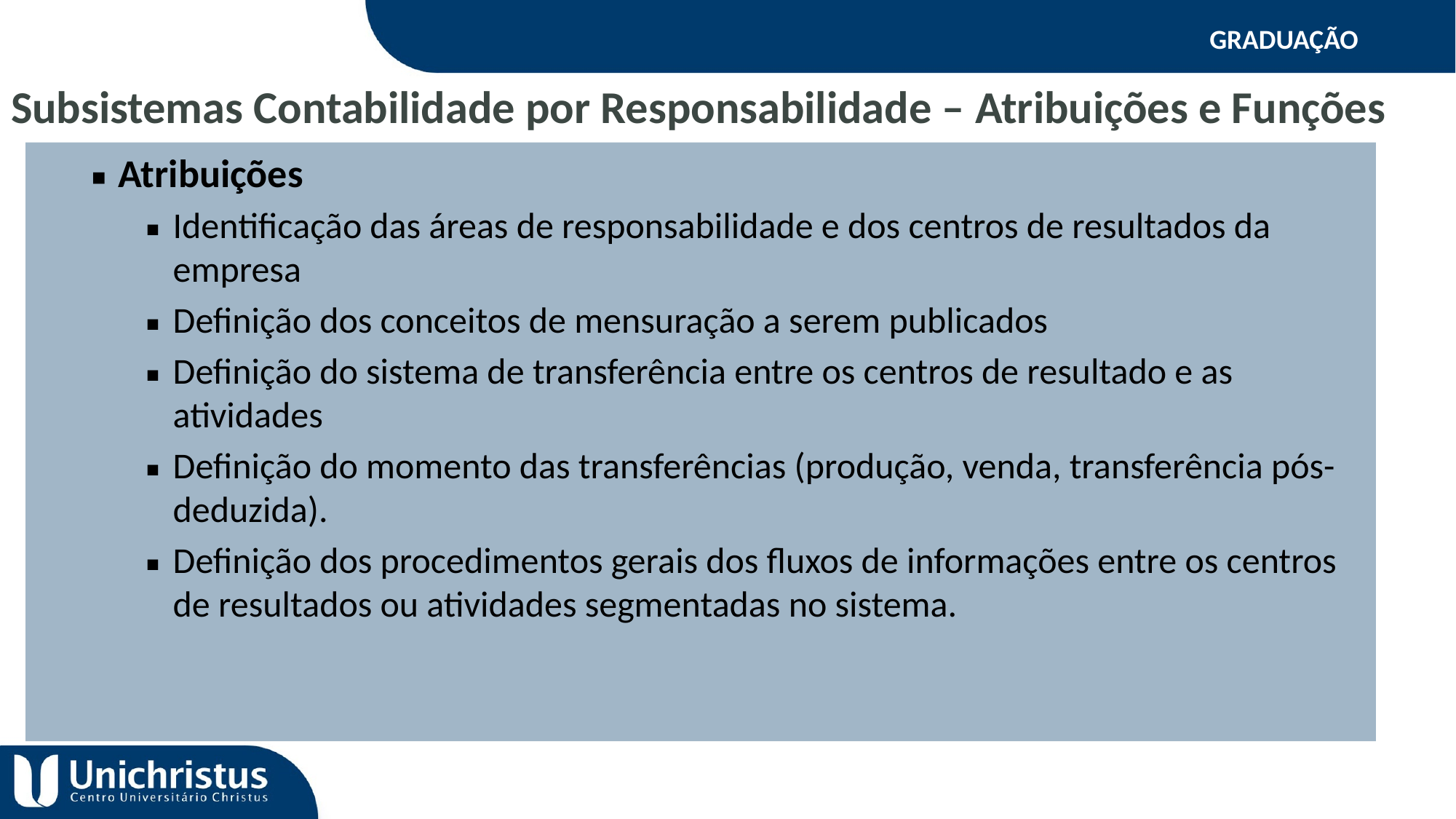

GRADUAÇÃO
Subsistemas Contabilidade por Responsabilidade – Atribuições e Funções
Atribuições
Identificação das áreas de responsabilidade e dos centros de resultados da empresa
Definição dos conceitos de mensuração a serem publicados
Definição do sistema de transferência entre os centros de resultado e as atividades
Definição do momento das transferências (produção, venda, transferência pós-deduzida).
Definição dos procedimentos gerais dos fluxos de informações entre os centros de resultados ou atividades segmentadas no sistema.